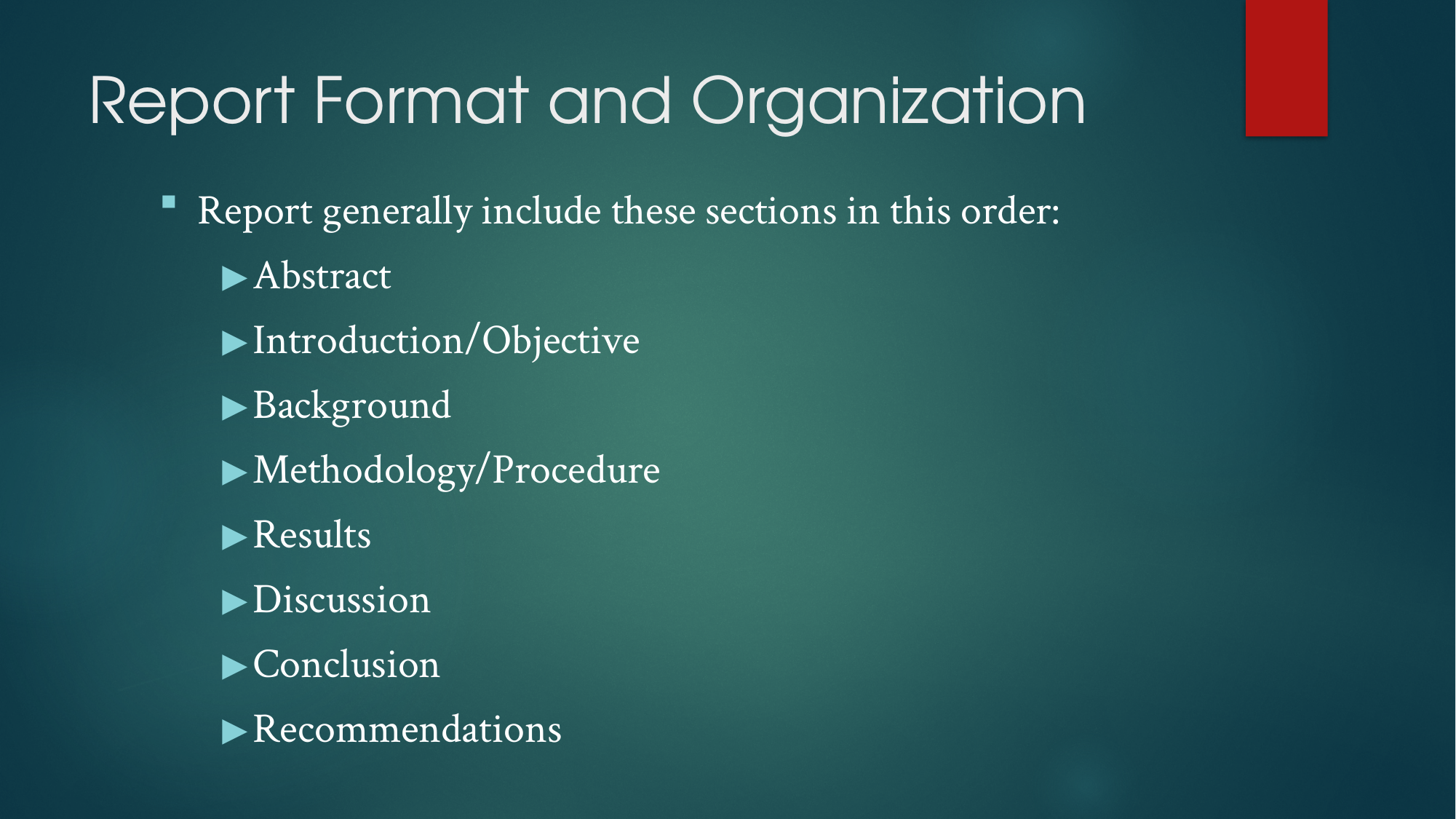

# Report Format and Organization
Report generally include these sections in this order:
Abstract
Introduction/Objective
Background
Methodology/Procedure
Results
Discussion
Conclusion
Recommendations